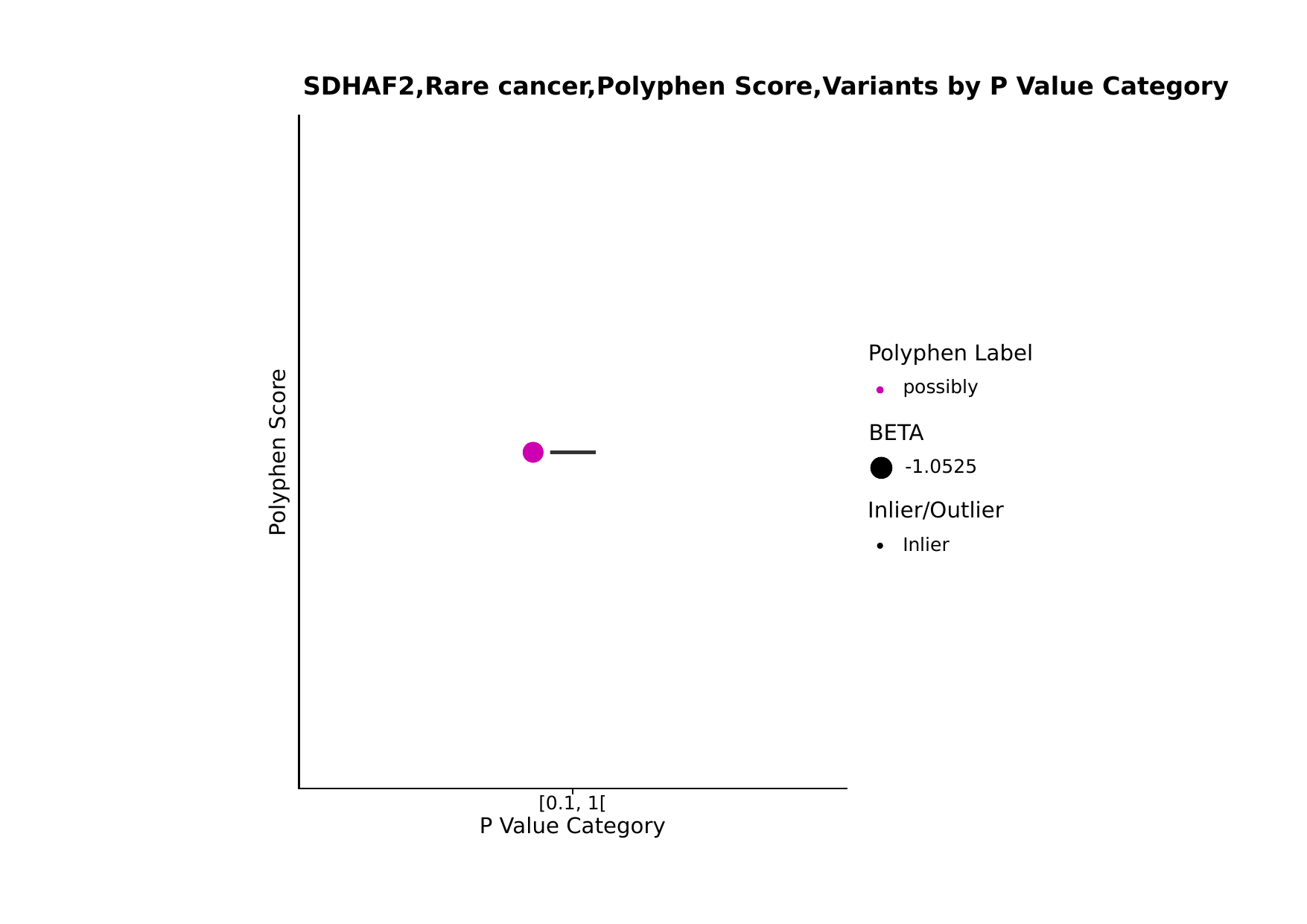

SDHAF2,Rare cancer,Polyphen Score,Variants by P Value Category

Polyphen Label
possibly

BETA
Polyphen Score

-1.0525
Inlier/Outlier
Inlier

[0.1, 1[
P Value Category